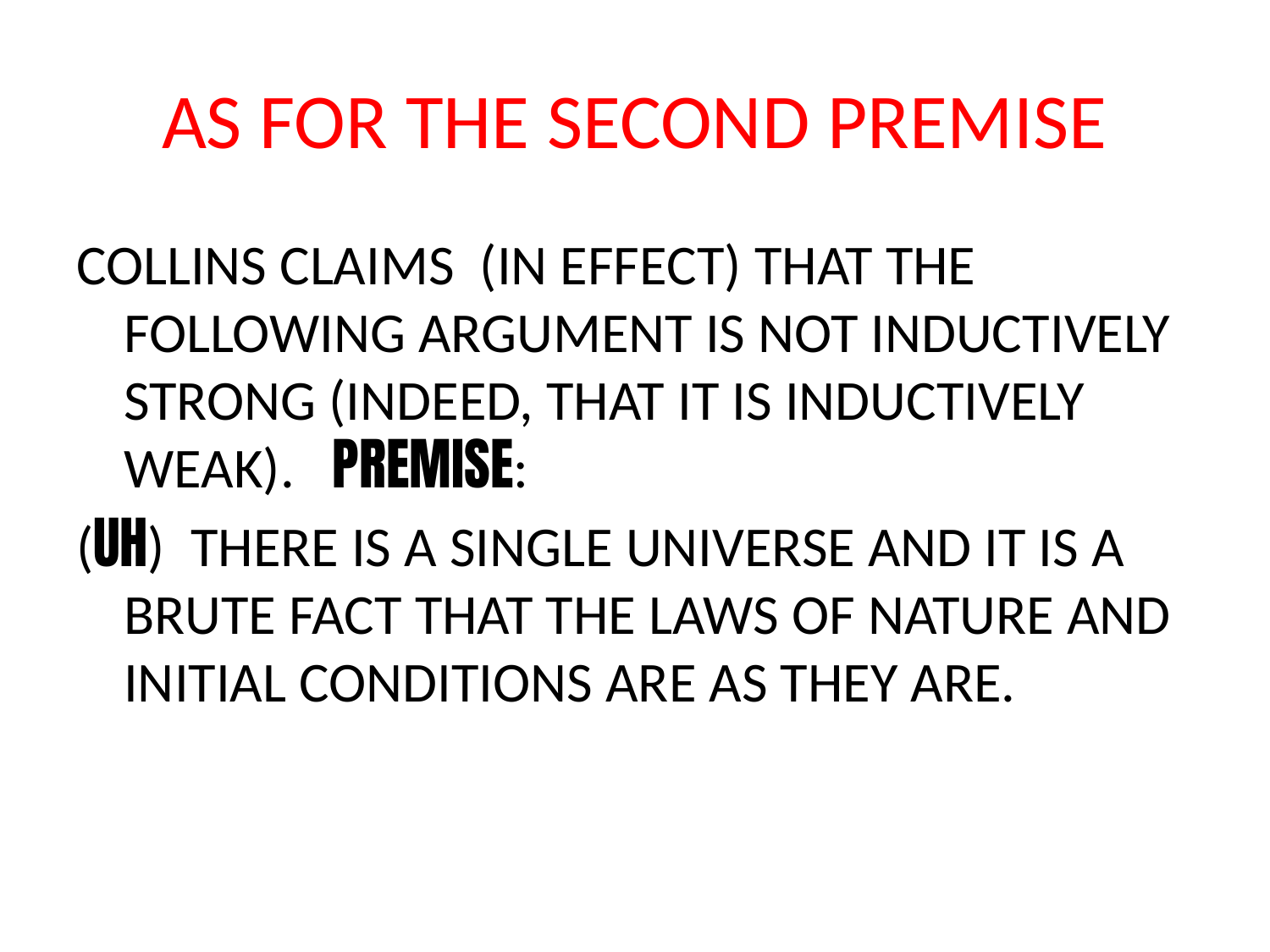

# AS FOR THE SECOND PREMISE
COLLINS CLAIMS  (IN EFFECT) THAT THE FOLLOWING ARGUMENT IS NOT INDUCTIVELY STRONG (INDEED, THAT IT IS INDUCTIVELY WEAK).   PREMISE:
(UH)  THERE IS A SINGLE UNIVERSE AND IT IS A  BRUTE FACT THAT THE LAWS OF NATURE AND INITIAL CONDITIONS ARE AS THEY ARE.